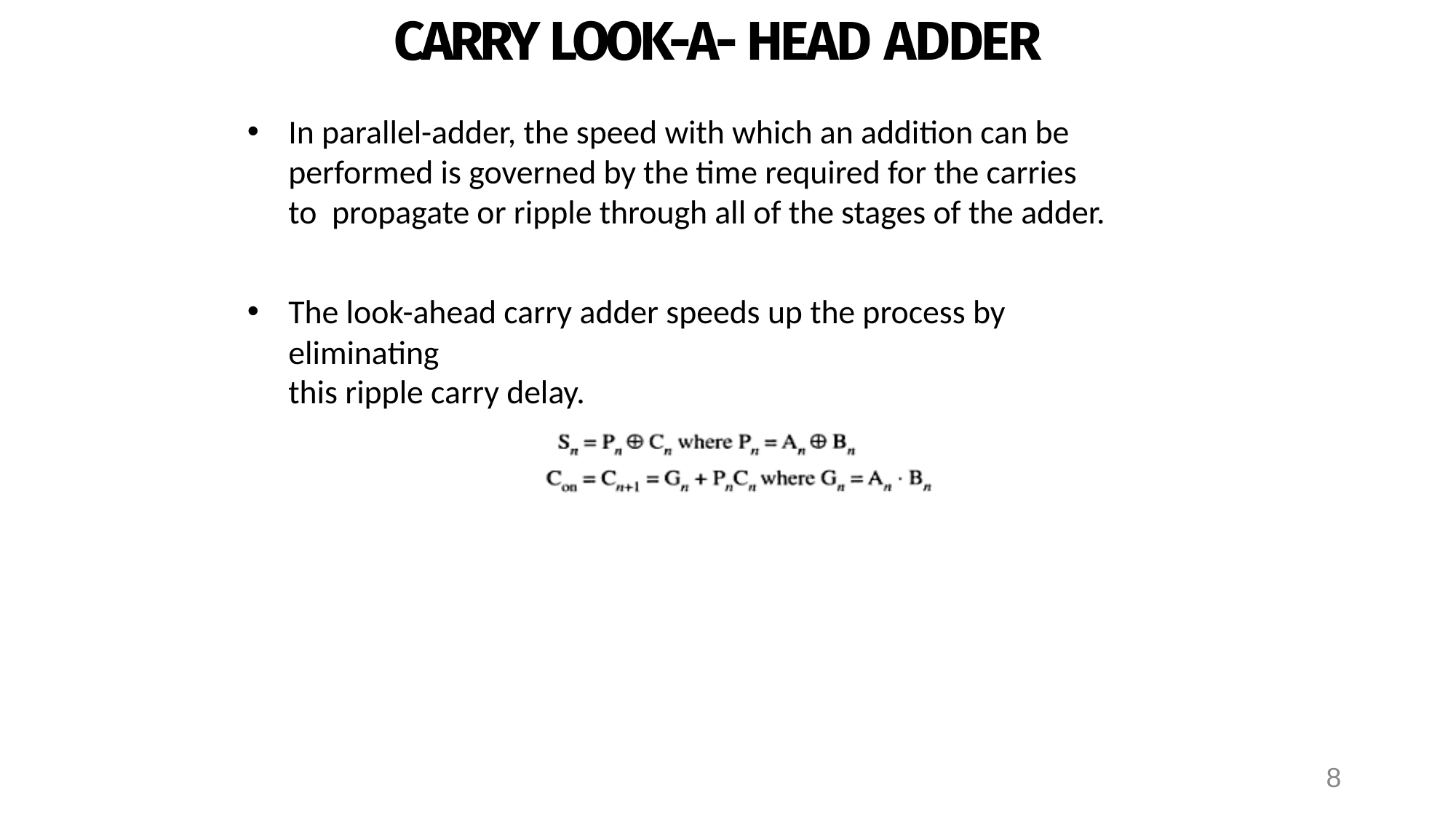

# CARRY LOOK-A- HEAD ADDER
In parallel-adder, the speed with which an addition can be  performed is governed by the time required for the carries to  propagate or ripple through all of the stages of the adder.

The look-ahead carry adder speeds up the process by eliminating
this ripple carry delay.

8